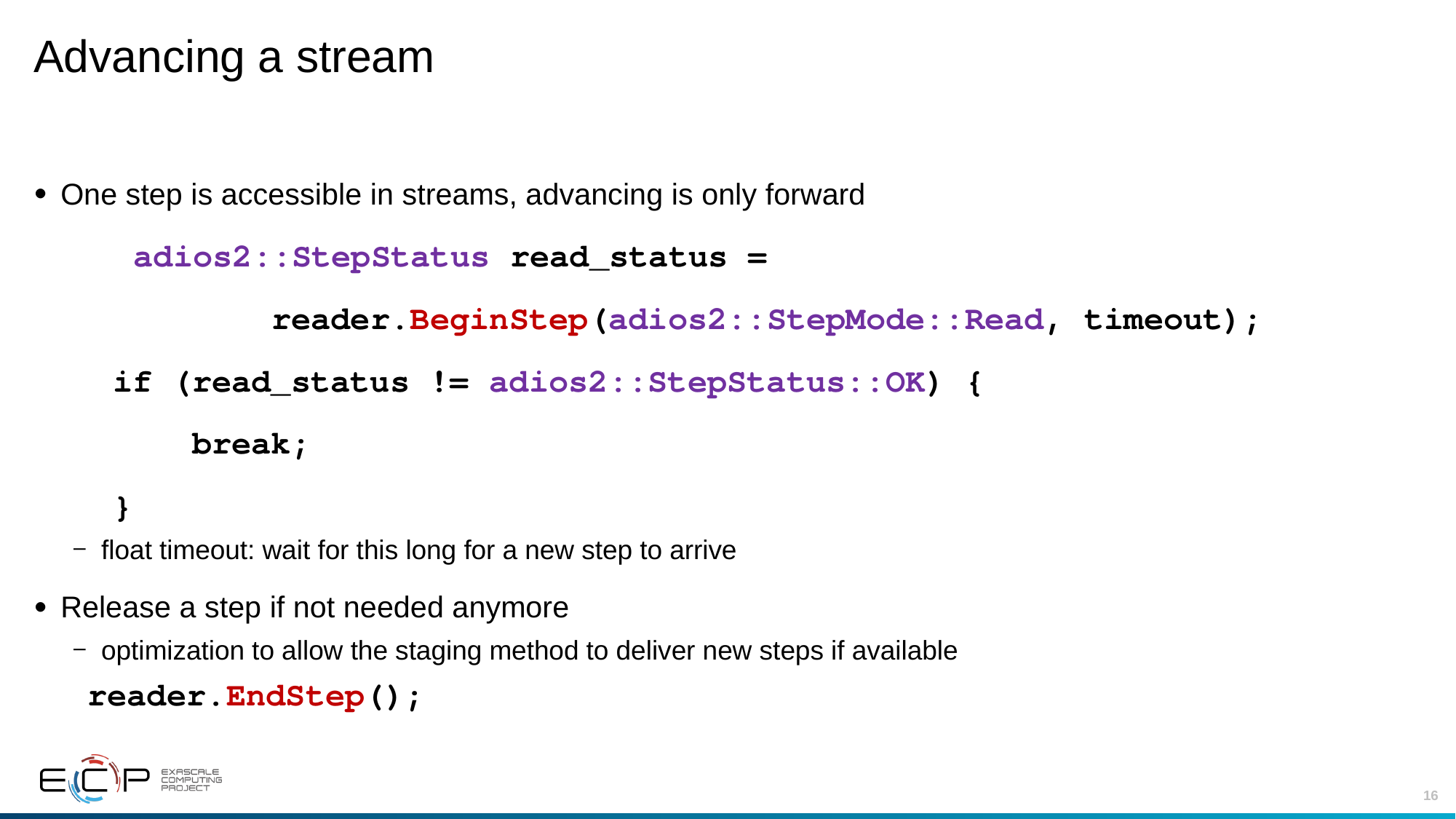

# Advancing a stream
One step is accessible in streams, advancing is only forward
           adios2::StepStatus read_status =
            reader.BeginStep(adios2::StepMode::Read, timeout);
    if (read_status != adios2::StepStatus::OK) {
        break;
    }
float timeout: wait for this long for a new step to arrive
Release a step if not needed anymore
optimization to allow the staging method to deliver new steps if available
	reader.EndStep();